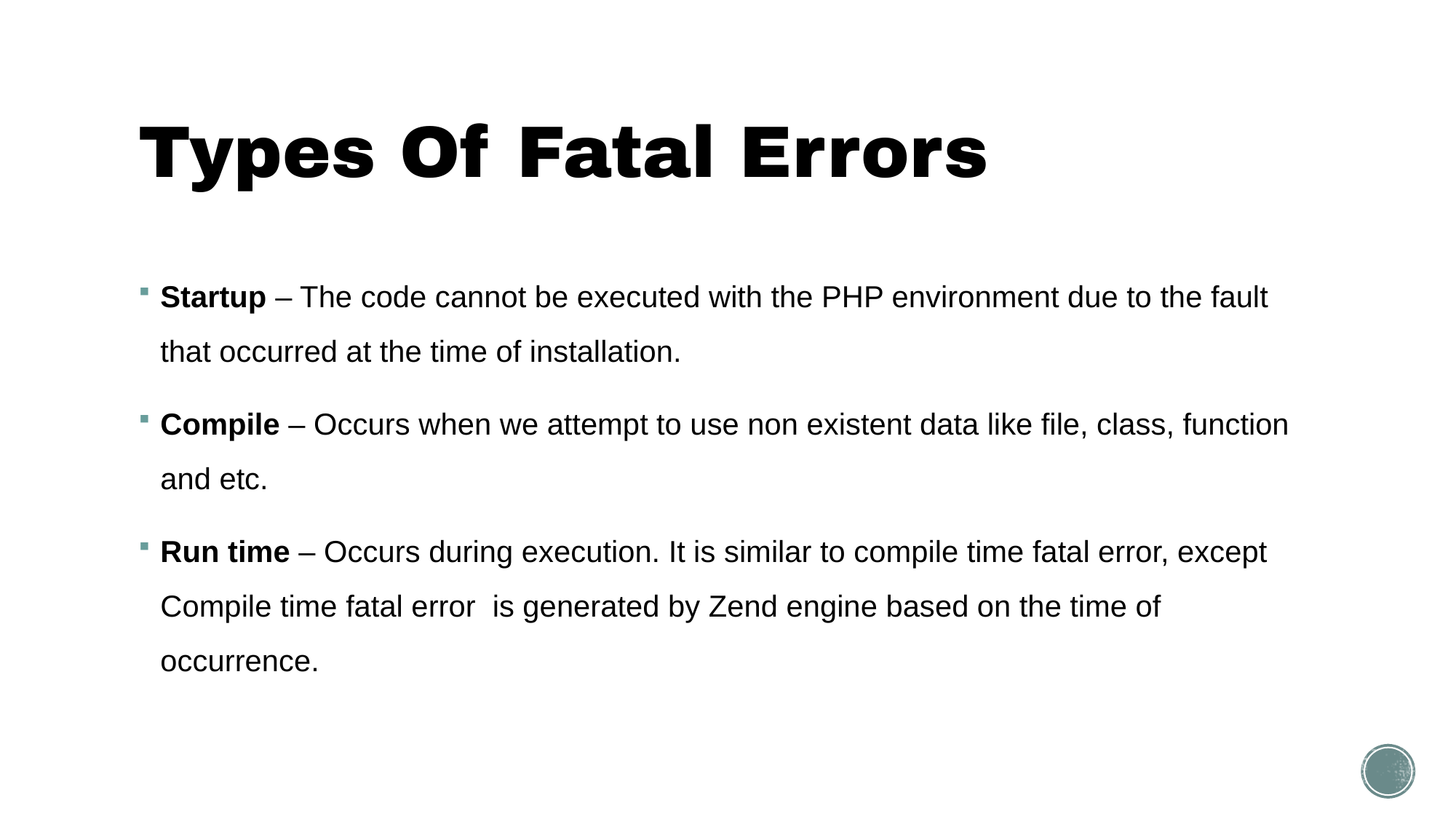

# Types Of Fatal Errors
Startup – The code cannot be executed with the PHP environment due to the fault that occurred at the time of installation.
Compile – Occurs when we attempt to use non existent data like file, class, function and etc.
Run time – Occurs during execution. It is similar to compile time fatal error, except Compile time fatal error  is generated by Zend engine based on the time of occurrence.